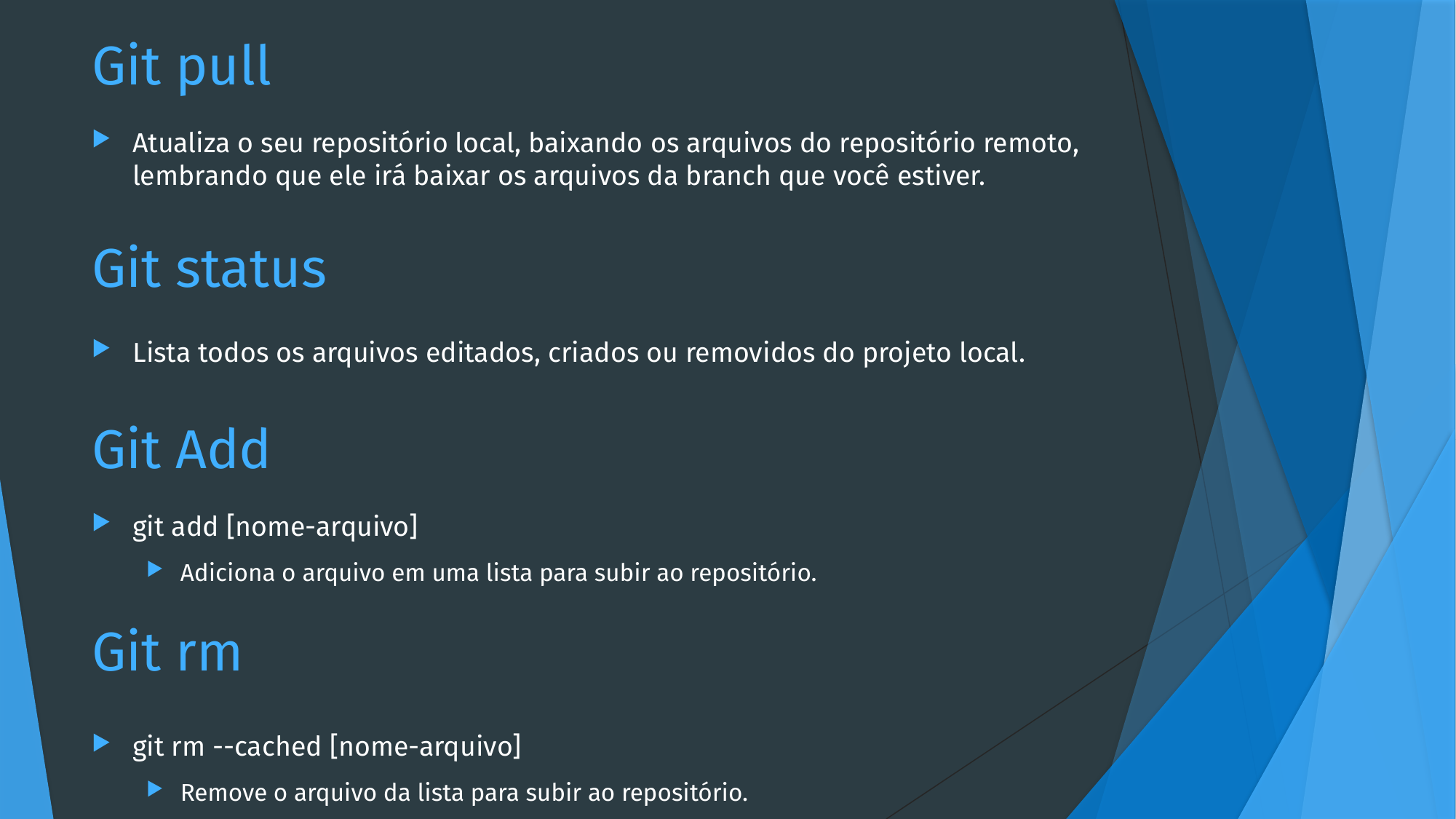

Git pull
Atualiza o seu repositório local, baixando os arquivos do repositório remoto, lembrando que ele irá baixar os arquivos da branch que você estiver.
# Git status
Lista todos os arquivos editados, criados ou removidos do projeto local.
Git Add
git add [nome-arquivo]
Adiciona o arquivo em uma lista para subir ao repositório.
Git rm
git rm --cached [nome-arquivo]
Remove o arquivo da lista para subir ao repositório.